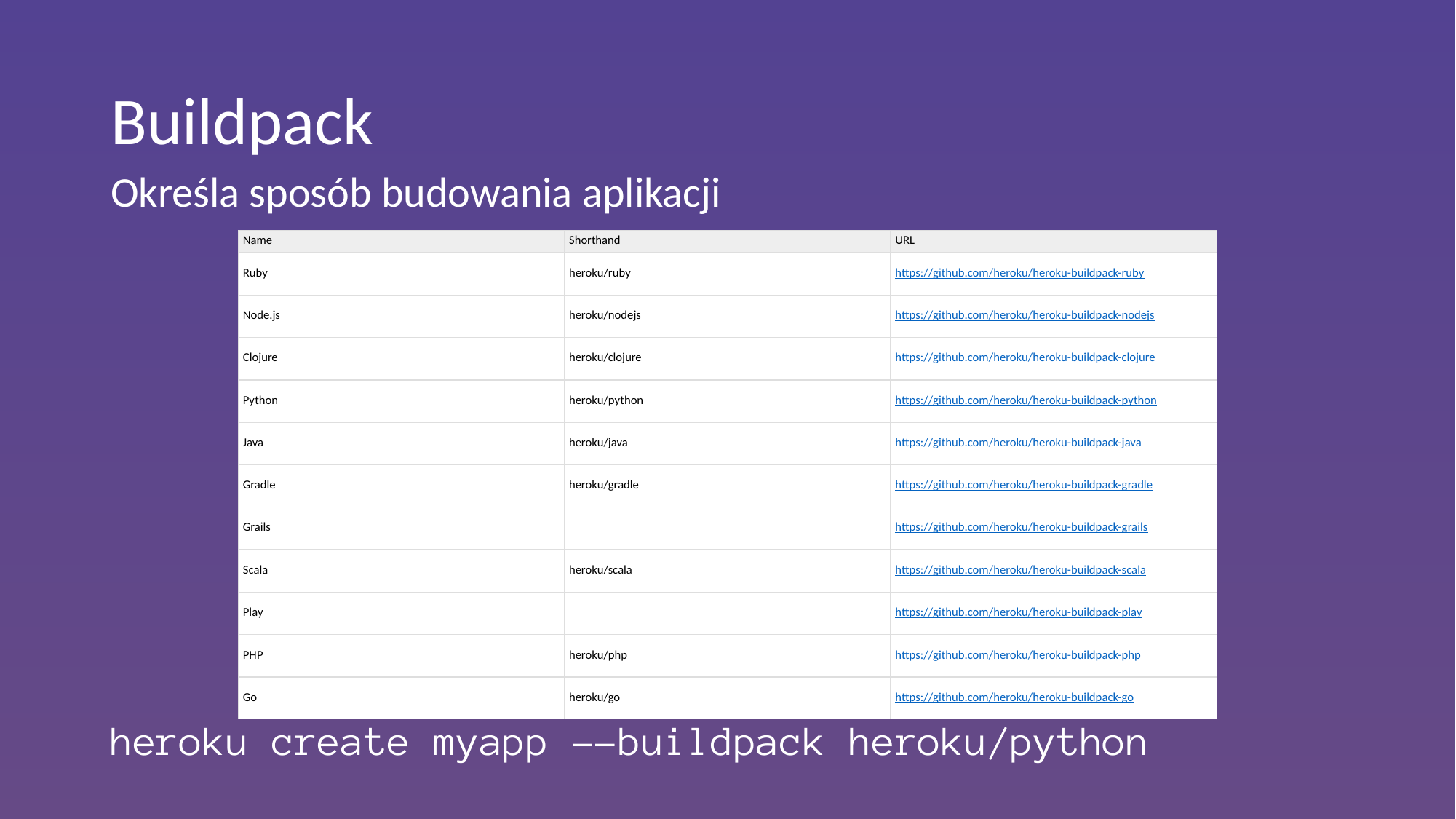

# Buildpack
Określa sposób budowania aplikacji

heroku create myapp --buildpack heroku/python
| Name | Shorthand | URL |
| --- | --- | --- |
| Ruby | heroku/ruby | https://github.com/heroku/heroku-buildpack-ruby |
| Node.js | heroku/nodejs | https://github.com/heroku/heroku-buildpack-nodejs |
| Clojure | heroku/clojure | https://github.com/heroku/heroku-buildpack-clojure |
| Python | heroku/python | https://github.com/heroku/heroku-buildpack-python |
| Java | heroku/java | https://github.com/heroku/heroku-buildpack-java |
| Gradle | heroku/gradle | https://github.com/heroku/heroku-buildpack-gradle |
| Grails |  | https://github.com/heroku/heroku-buildpack-grails |
| Scala | heroku/scala | https://github.com/heroku/heroku-buildpack-scala |
| Play |  | https://github.com/heroku/heroku-buildpack-play |
| PHP | heroku/php | https://github.com/heroku/heroku-buildpack-php |
| Go | heroku/go | https://github.com/heroku/heroku-buildpack-go |